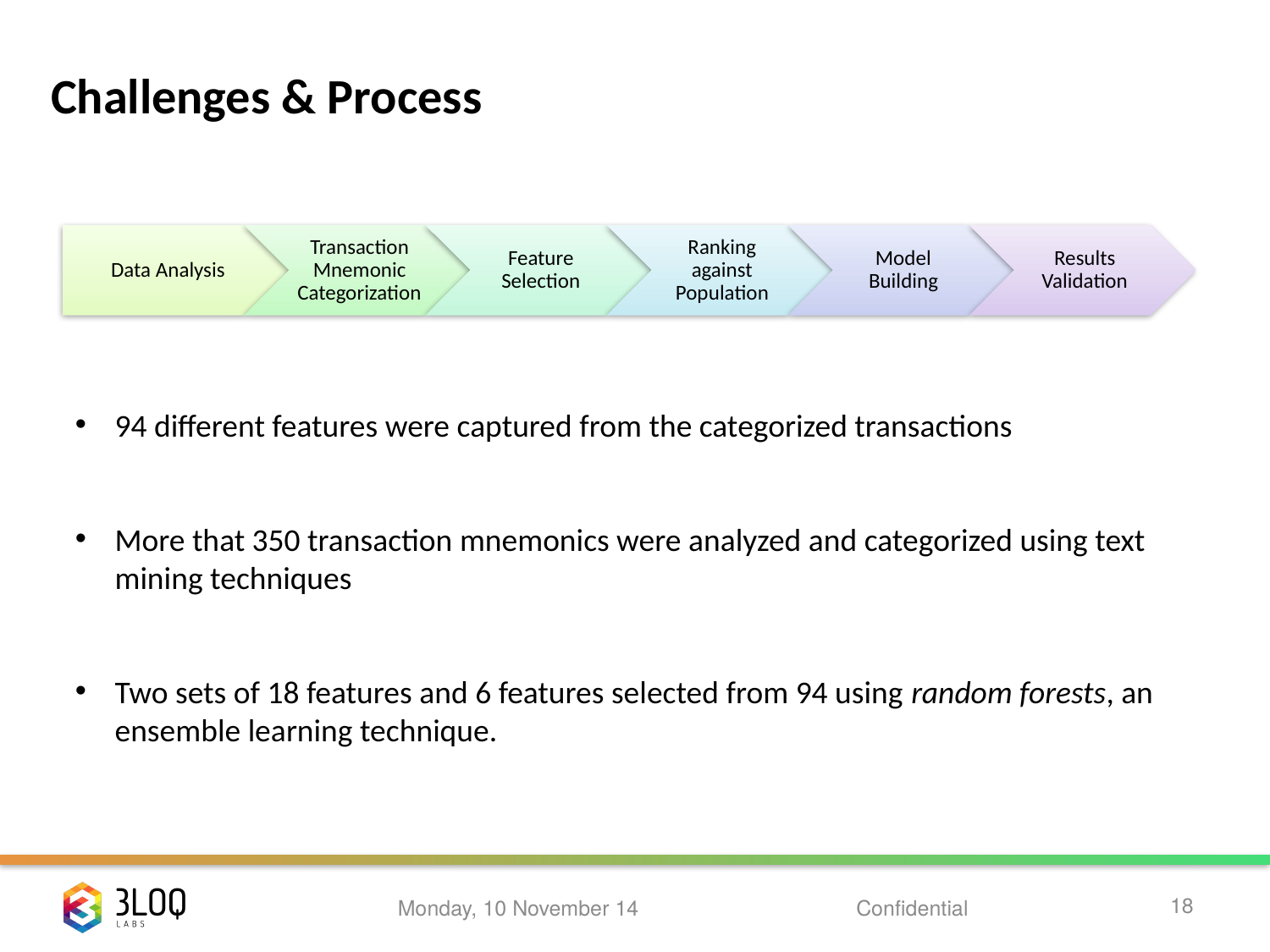

Challenges & Process
Data Analysis
Transaction Mnemonic Categorization
Feature Selection
Ranking against Population
Model Building
Results Validation
94 different features were captured from the categorized transactions

More that 350 transaction mnemonics were analyzed and categorized using text mining techniques

Two sets of 18 features and 6 features selected from 94 using random forests, an ensemble learning technique.

Monday, 10 November 14
Confidential
18